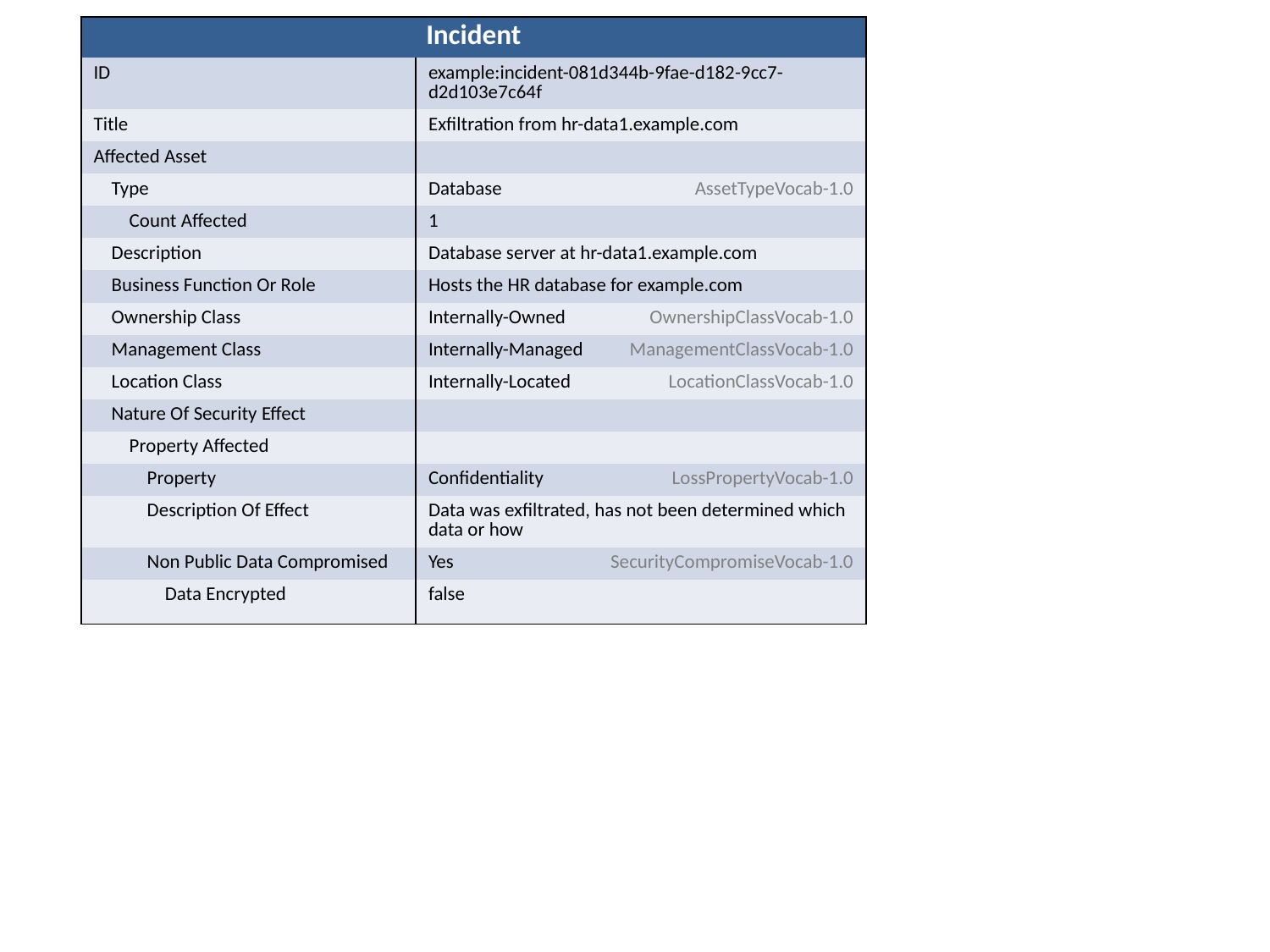

| Incident |  |  |  |  |
| --- | --- | --- | --- | --- |
| ID | example:incident-081d344b-9fae-d182-9cc7-d2d103e7c64f |  |  |  |
| Title | Exfiltration from hr-data1.example.com |  |  |  |
| Affected Asset |  |  |  |  |
| Type | Database |  |  | AssetTypeVocab-1.0 |
| Count Affected | 1 |  |  |  |
| Description | Database server at hr-data1.example.com |  |  |  |
| Business Function Or Role | Hosts the HR database for example.com |  |  |  |
| Ownership Class | Internally-Owned |  | OwnershipClassVocab-1.0 |  |
| Management Class | Internally-Managed |  | ManagementClassVocab-1.0 |  |
| Location Class | Internally-Located |  | LocationClassVocab-1.0 |  |
| Nature Of Security Effect |  |  |  |  |
| Property Affected |  |  |  |  |
| Property | Confidentiality |  |  | LossPropertyVocab-1.0 |
| Description Of Effect | Data was exfiltrated, has not been determined which data or how |  |  |  |
| Non Public Data Compromised | Yes | SecurityCompromiseVocab-1.0 |  |  |
| Data Encrypted | false |  |  |  |